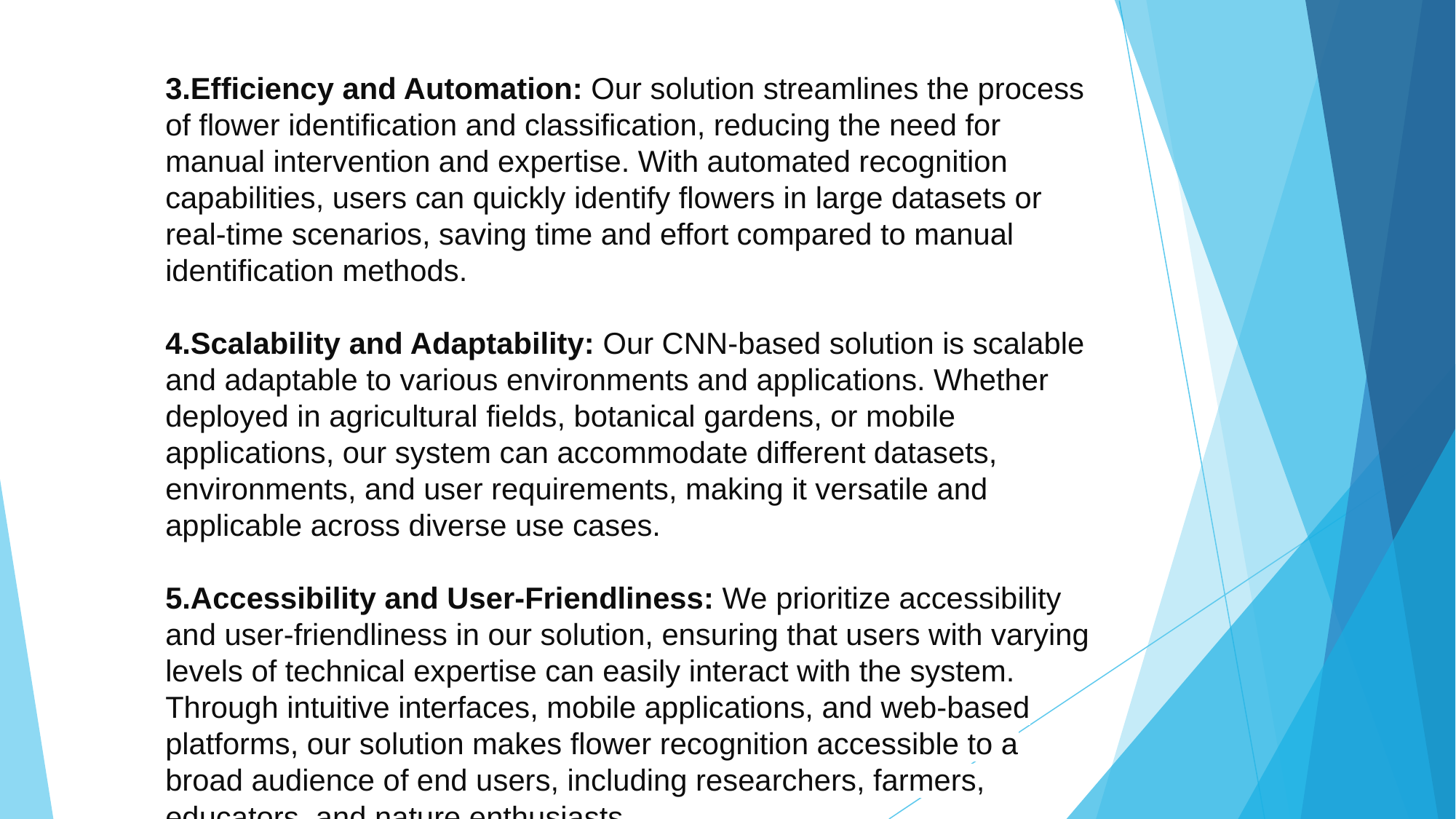

3.Efficiency and Automation: Our solution streamlines the process of flower identification and classification, reducing the need for manual intervention and expertise. With automated recognition capabilities, users can quickly identify flowers in large datasets or real-time scenarios, saving time and effort compared to manual identification methods.

4.Scalability and Adaptability: Our CNN-based solution is scalable and adaptable to various environments and applications. Whether deployed in agricultural fields, botanical gardens, or mobile applications, our system can accommodate different datasets, environments, and user requirements, making it versatile and applicable across diverse use cases.

5.Accessibility and User-Friendliness: We prioritize accessibility and user-friendliness in our solution, ensuring that users with varying levels of technical expertise can easily interact with the system. Through intuitive interfaces, mobile applications, and web-based platforms, our solution makes flower recognition accessible to a broad audience of end users, including researchers, farmers, educators, and nature enthusiasts.